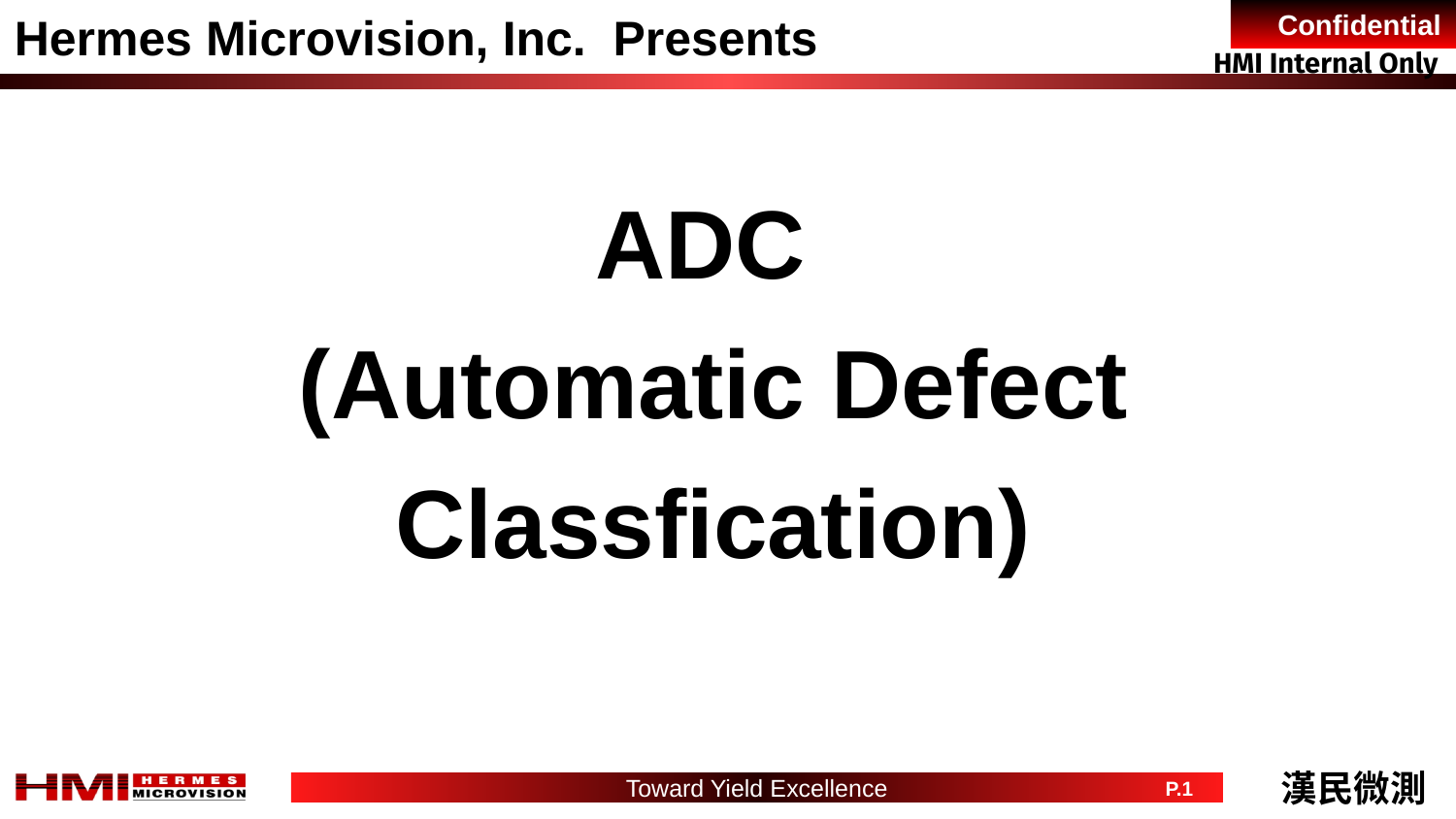

Hermes Microvision, Inc.  Presents
ADC
(Automatic Defect Classfication)